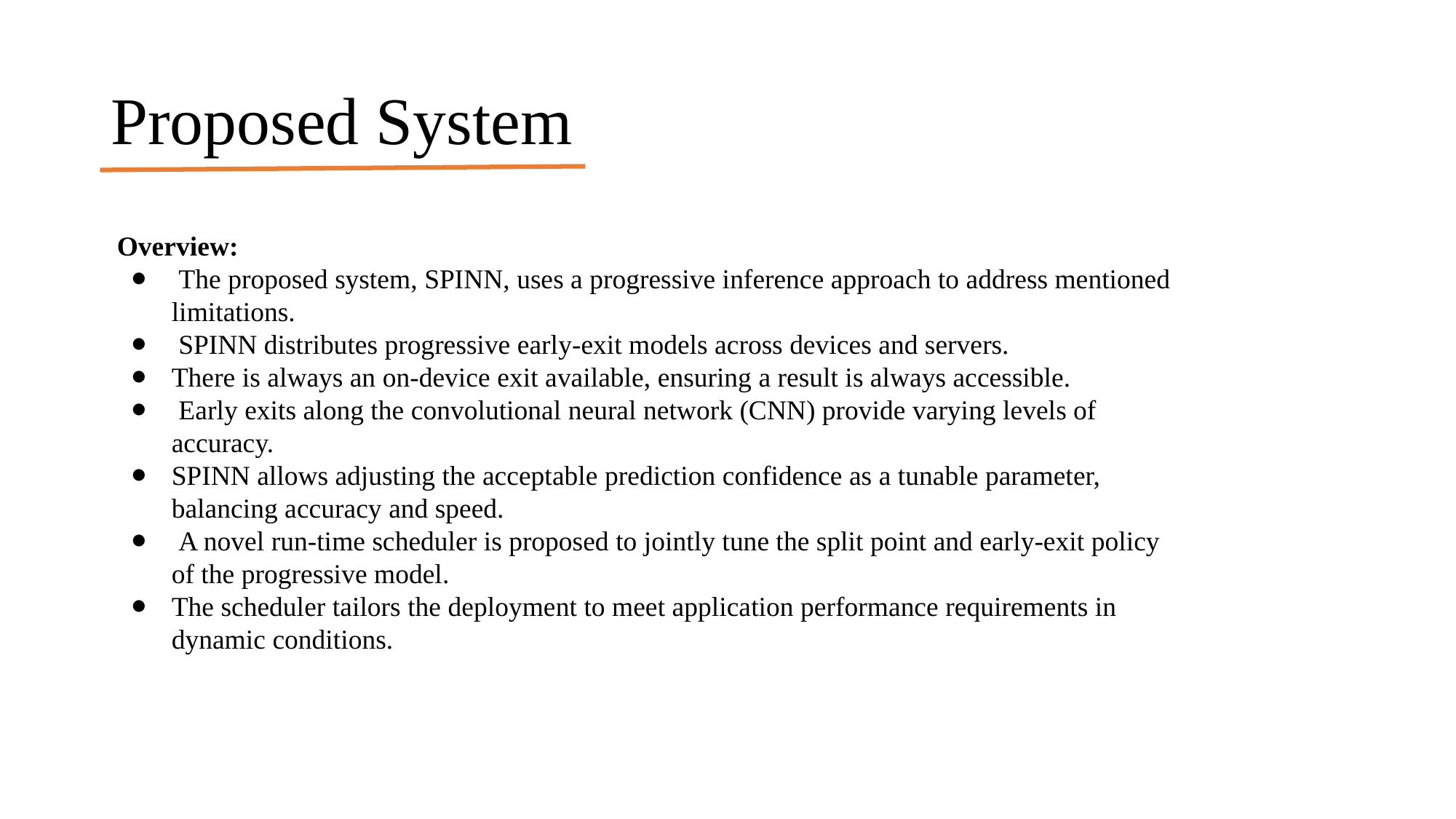

# Proposed System

Overview:
 The proposed system, SPINN, uses a progressive inference approach to address mentioned limitations.
 SPINN distributes progressive early-exit models across devices and servers.
There is always an on-device exit available, ensuring a result is always accessible.
 Early exits along the convolutional neural network (CNN) provide varying levels of accuracy.
SPINN allows adjusting the acceptable prediction confidence as a tunable parameter, balancing accuracy and speed.
 A novel run-time scheduler is proposed to jointly tune the split point and early-exit policy of the progressive model.
The scheduler tailors the deployment to meet application performance requirements in dynamic conditions.